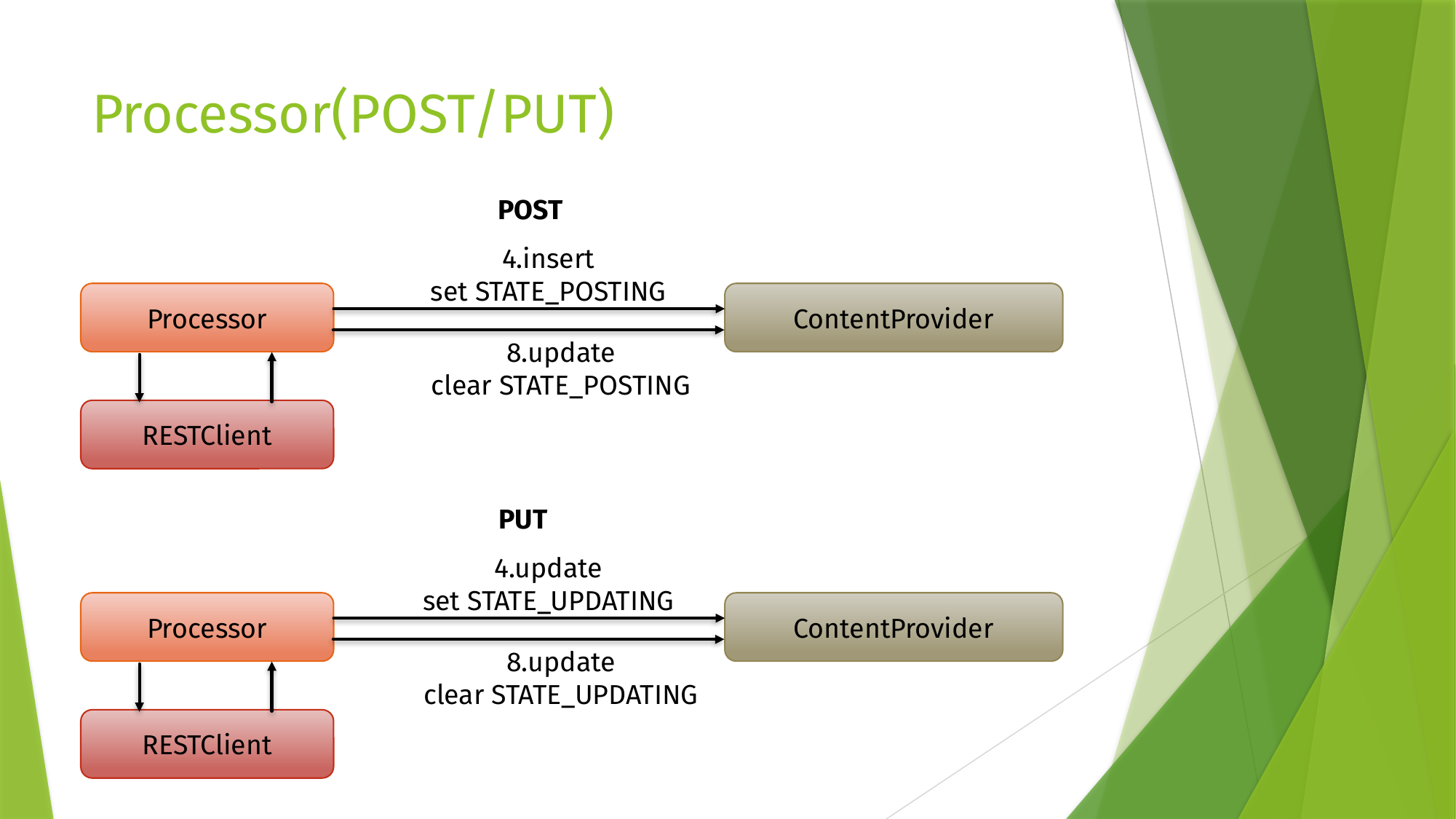

# Processor(POST/PUT)
POST
4.insert
set STATE_POSTING
Processor
ContentProvider
8.update
clear STATE_POSTING
RESTClient
PUT
4.update
set STATE_UPDATING
Processor
ContentProvider
8.update
clear STATE_UPDATING
RESTClient